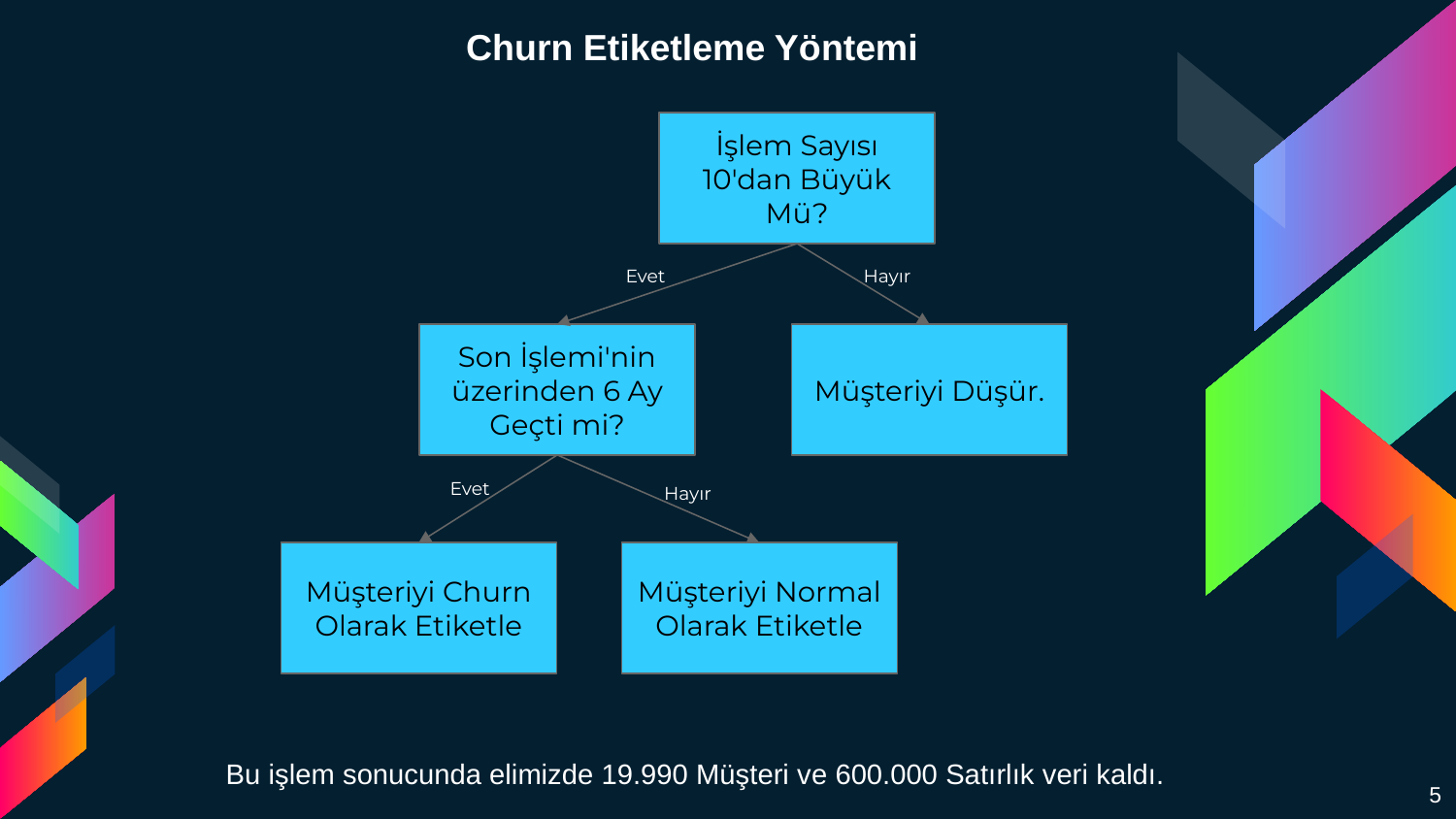

# Churn Etiketleme Yöntemi

İşlem Sayısı 10'dan Büyük Mü?

Hayır
Evet

Son İşlemi'nin üzerinden 6 Ay Geçti mi?

Müşteriyi Düşür.
Evet
Hayır
Müşteriyi Churn Olarak Etiketle
Müşteriyi Normal Olarak Etiketle
Bu işlem sonucunda elimizde 19.990 Müşteri ve 600.000 Satırlık veri kaldı.
5